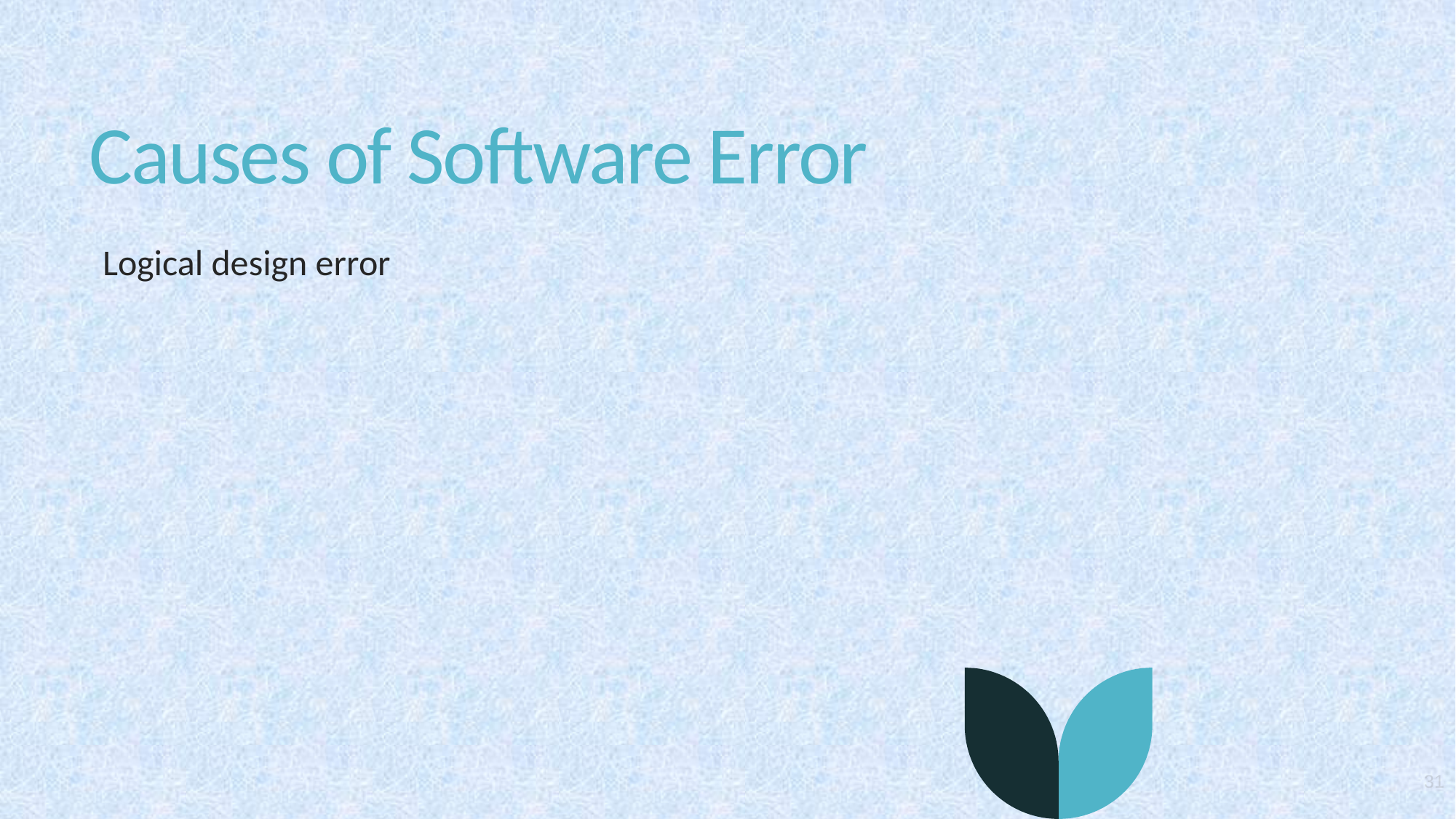

# Causes of Software Error
Logical design error
31